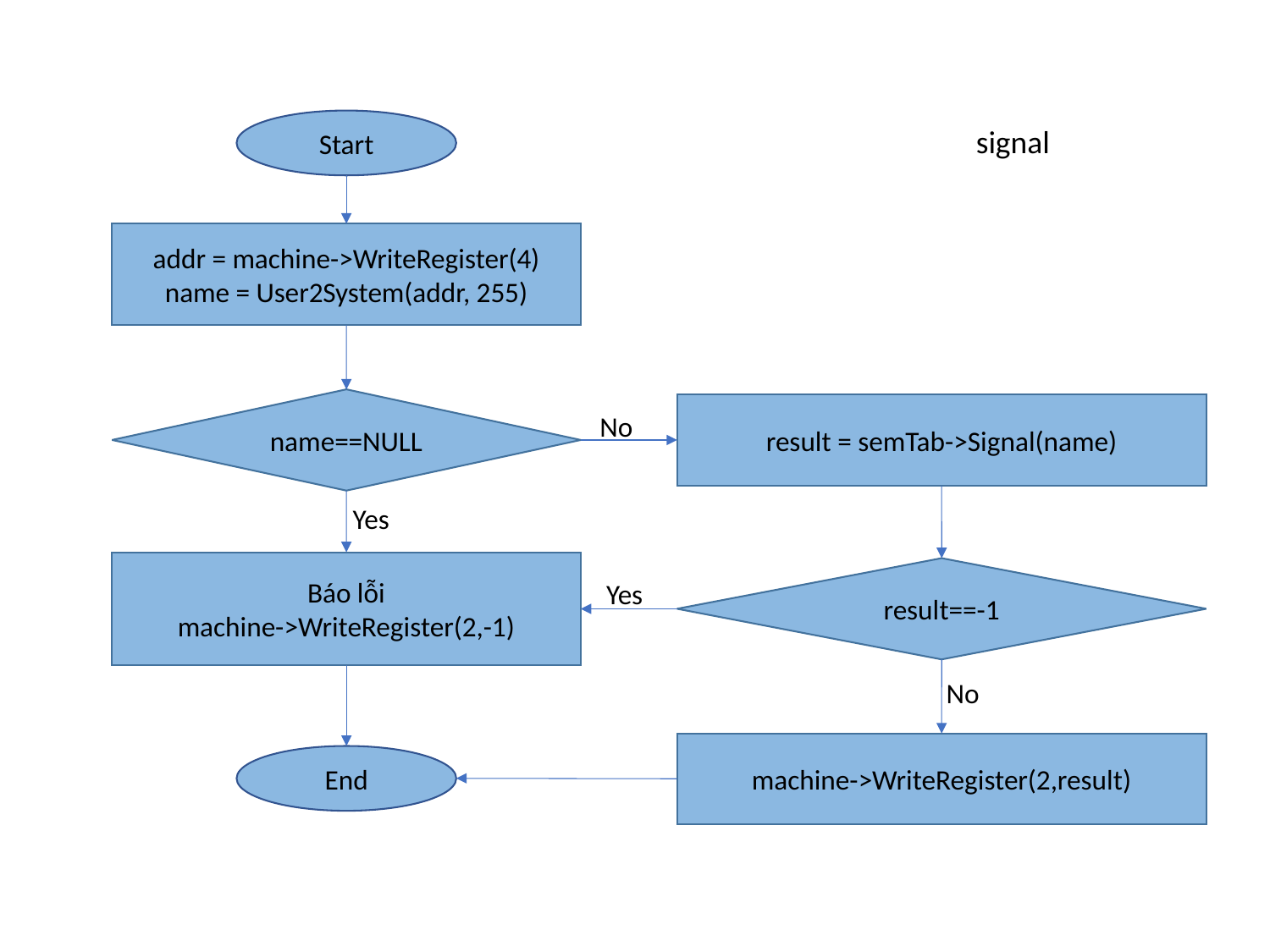

Start
signal
addr = machine->WriteRegister(4)
name = User2System(addr, 255)
name==NULL
result = semTab->Signal(name)
No
Yes
Báo lỗi
machine->WriteRegister(2,-1)
result==-1
Yes
No
machine->WriteRegister(2,result)
End